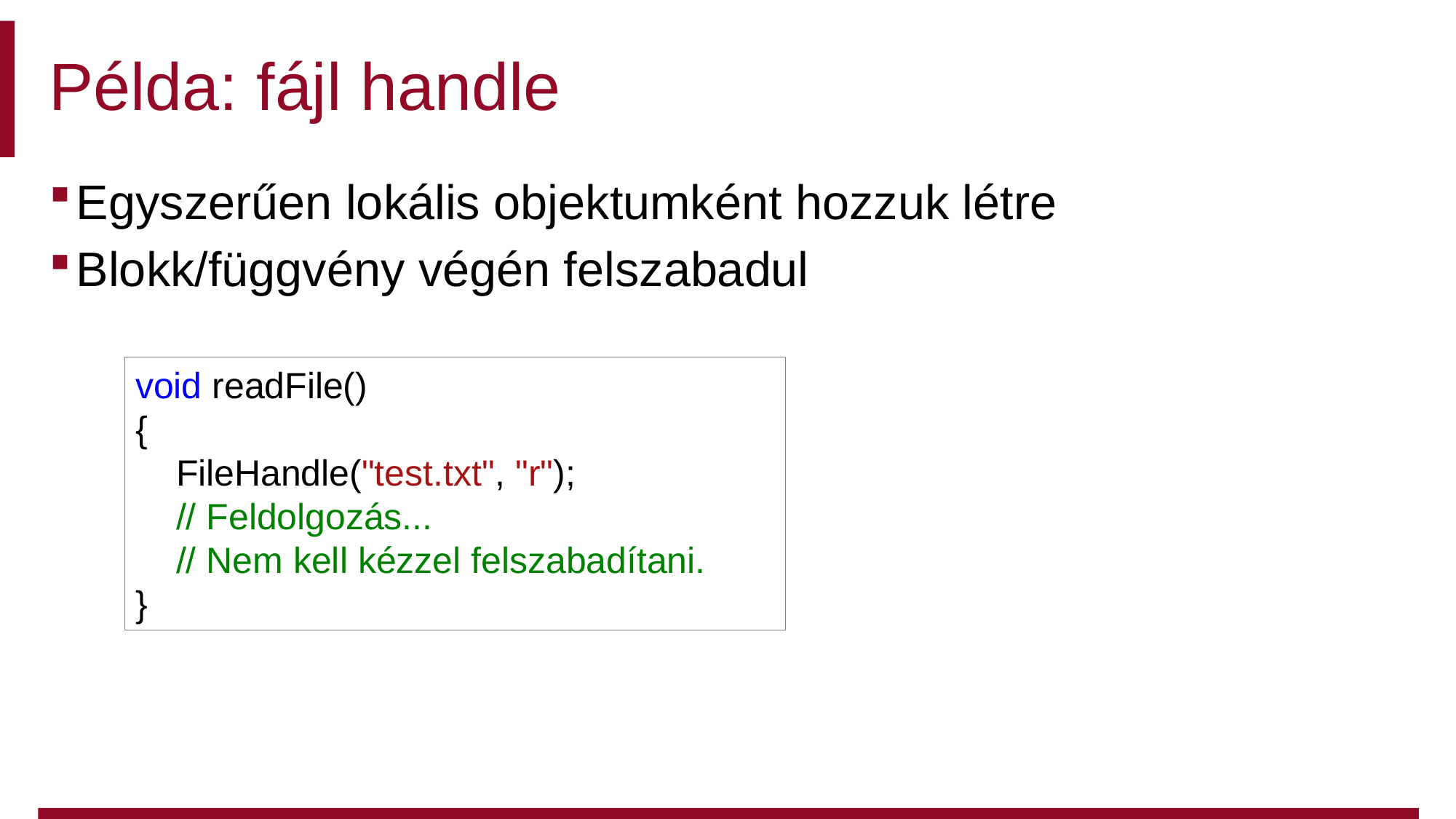

# Példa: fájl handle
Egyszerűen lokális objektumként hozzuk létre
Blokk/függvény végén felszabadul

void readFile()
{
    FileHandle("test.txt", "r");
    // Feldolgozás...
    // Nem kell kézzel felszabadítani.
}